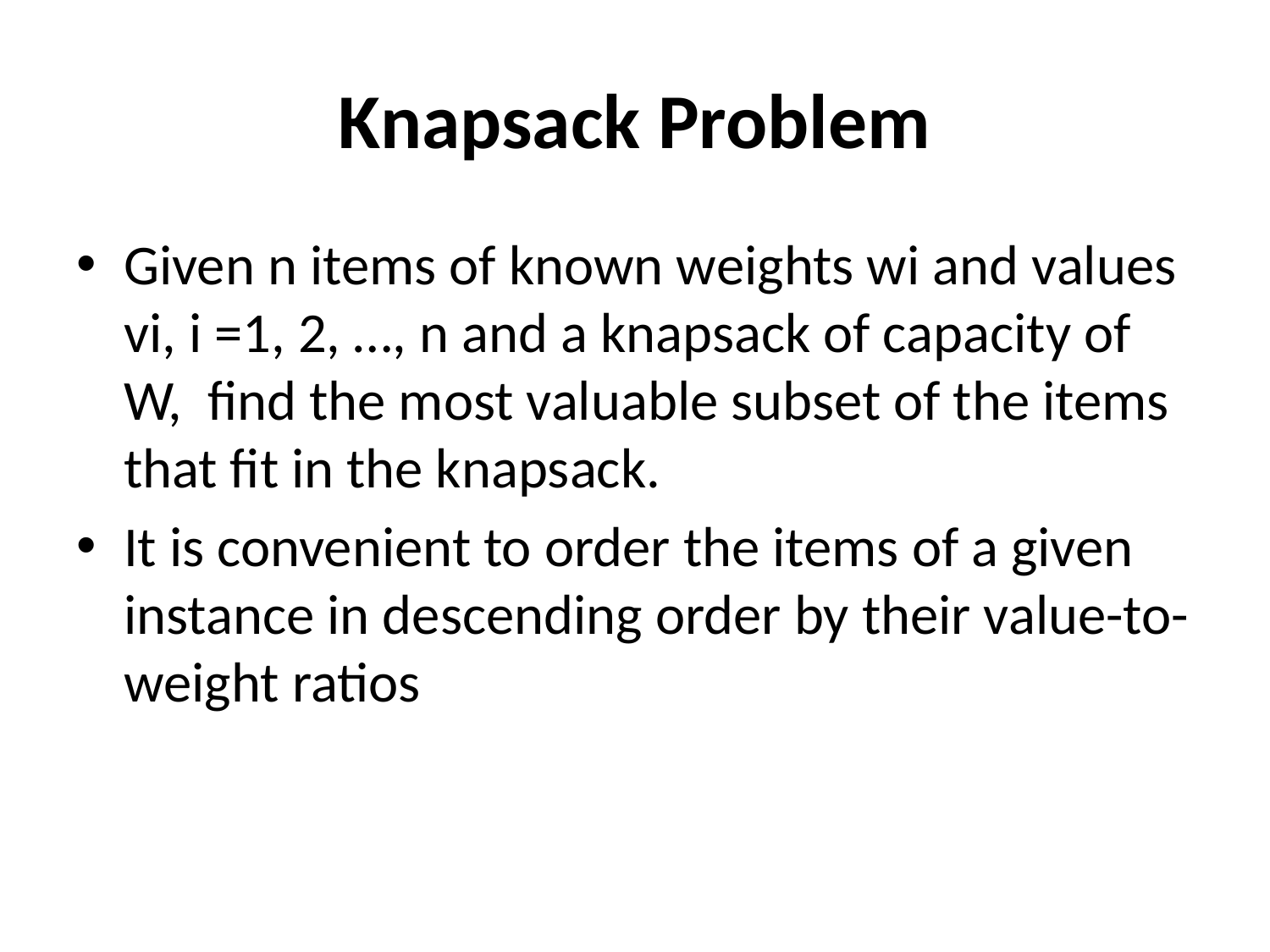

# Knapsack Problem
Given n items of known weights wi and values vi, i =1, 2, …, n and a knapsack of capacity of W,  find the most valuable subset of the items that fit in the knapsack.
It is convenient to order the items of a given instance in descending order by their value-to-weight ratios